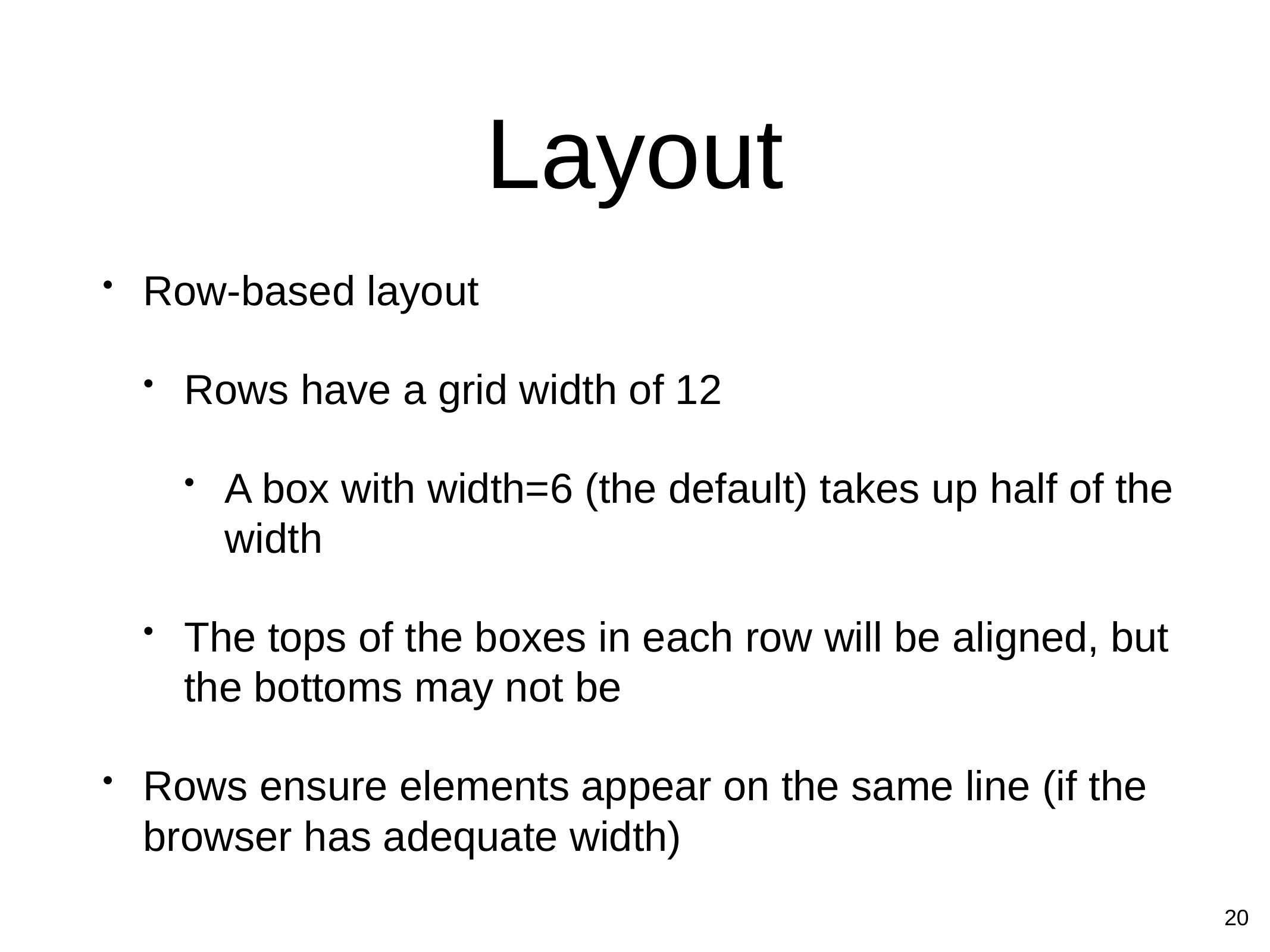

# Layout
Row-based layout
Rows have a grid width of 12
A box with width=6 (the default) takes up half of the width
The tops of the boxes in each row will be aligned, but the bottoms may not be
Rows ensure elements appear on the same line (if the browser has adequate width)
20